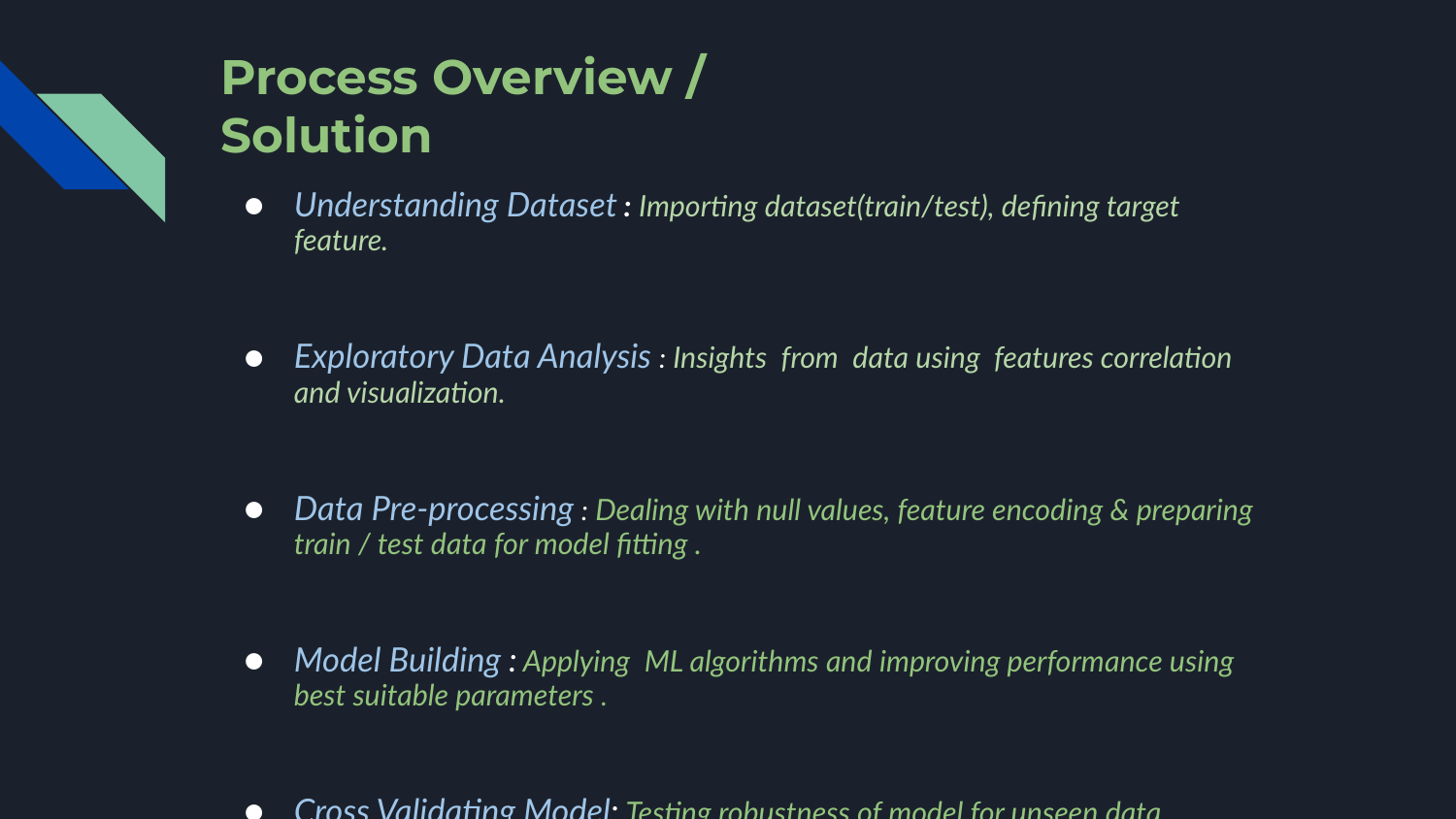

# Process Overview / Solution
Understanding Dataset : Importing dataset(train/test), defining target feature.

Exploratory Data Analysis : Insights  from  data using  features correlation and visualization.

Data Pre-processing : Dealing with null values, feature encoding & preparing train / test data for model fitting .

Model Building : Applying  ML algorithms and improving performance using best suitable parameters .

Cross Validating Model: Testing robustness of model for unseen data.